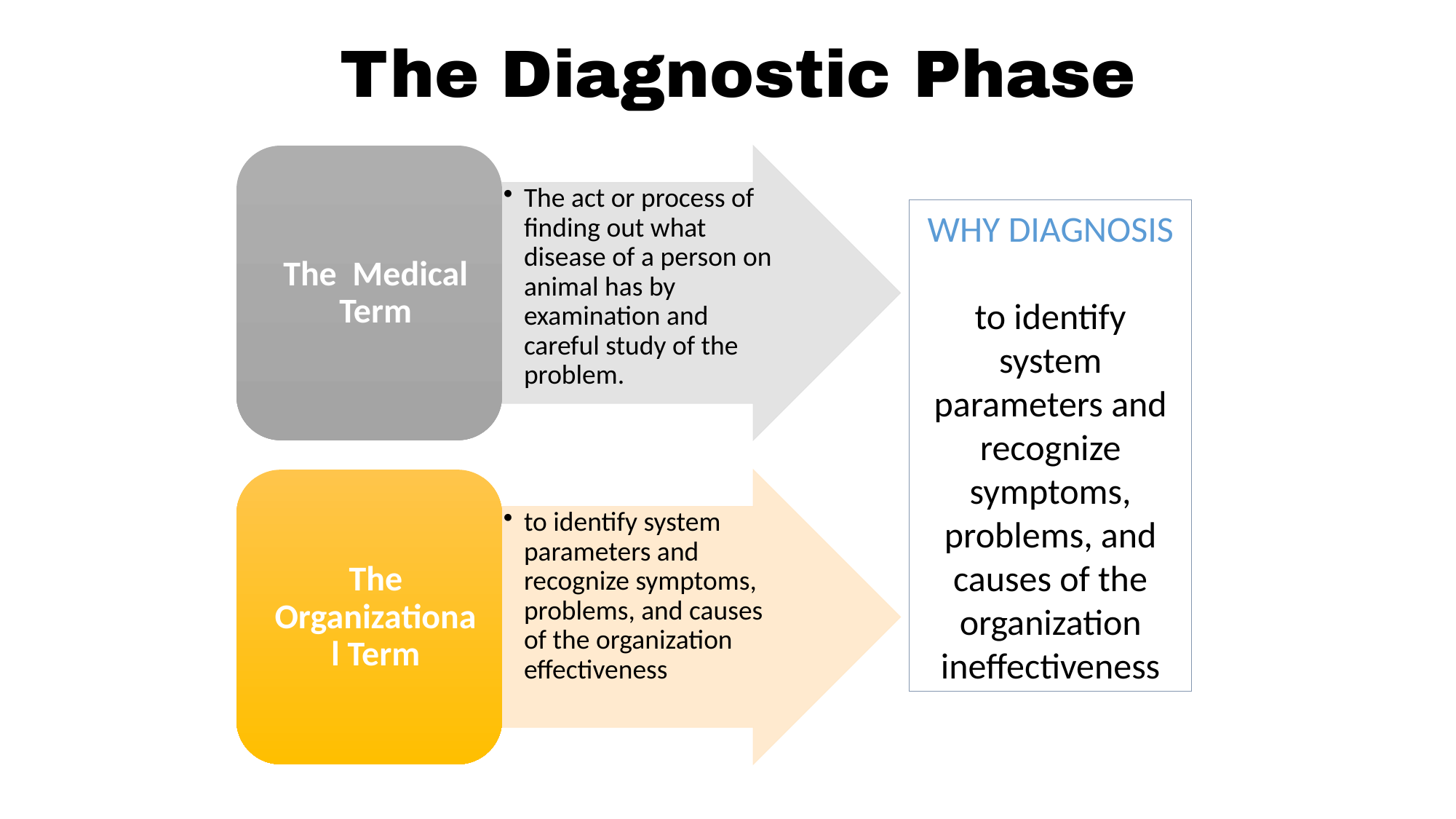

# The Diagnostic Phase
The act or process of finding out what disease of a person on animal has by examination and careful study of the problem.
The  Medical Term
to identify system parameters and recognize symptoms, problems, and causes of the organization effectiveness
The Organizational Term
WHY DIAGNOSIS

to identify system parameters and recognize symptoms, problems, and causes of the organization ineffectiveness